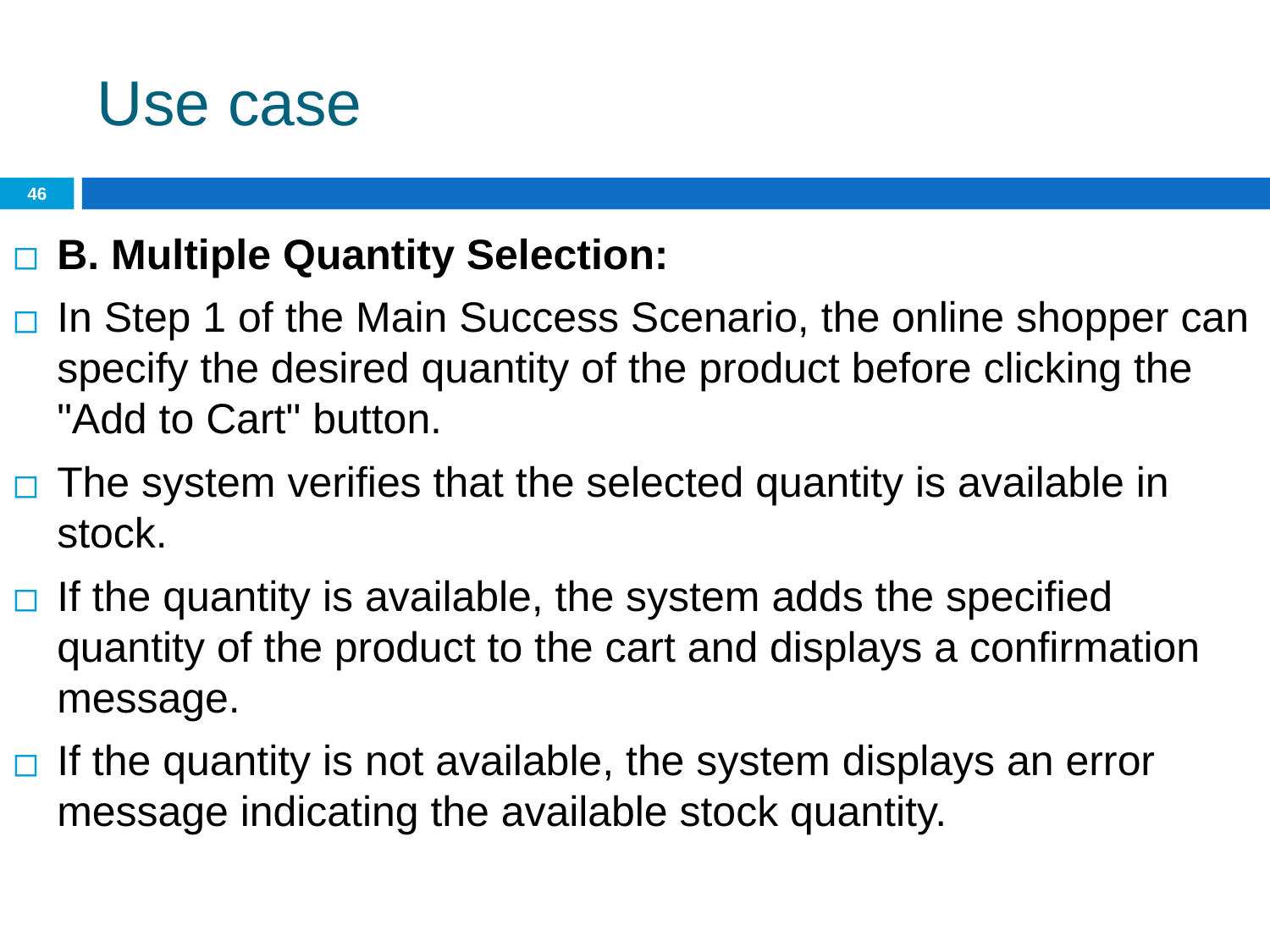

# Use case
46
B. Multiple Quantity Selection:
In Step 1 of the Main Success Scenario, the online shopper can specify the desired quantity of the product before clicking the "Add to Cart" button.
The system verifies that the selected quantity is available in stock.
If the quantity is available, the system adds the specified quantity of the product to the cart and displays a confirmation message.
If the quantity is not available, the system displays an error message indicating the available stock quantity.